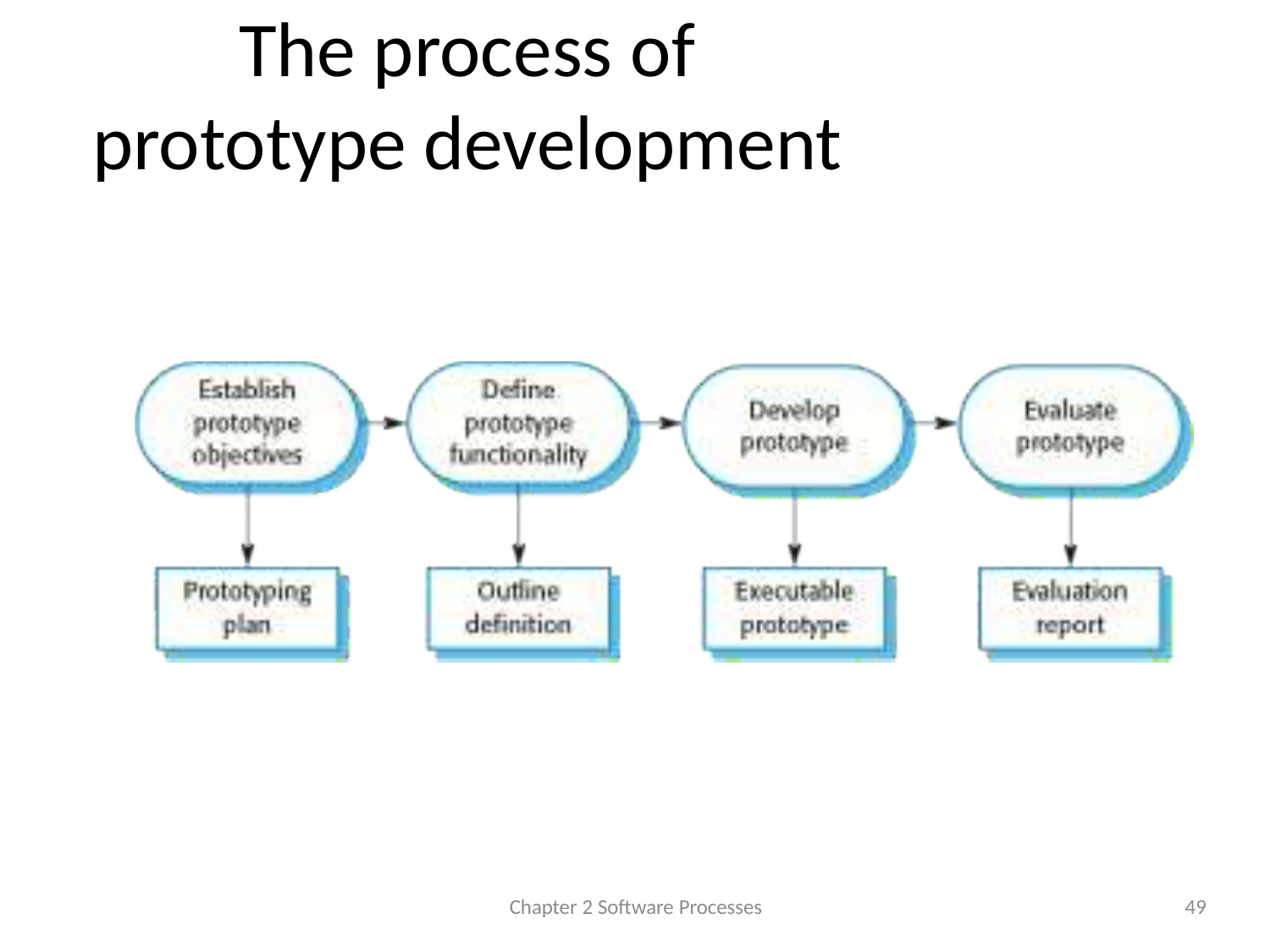

# The process of prototype development

Chapter 2 Software Processes
49